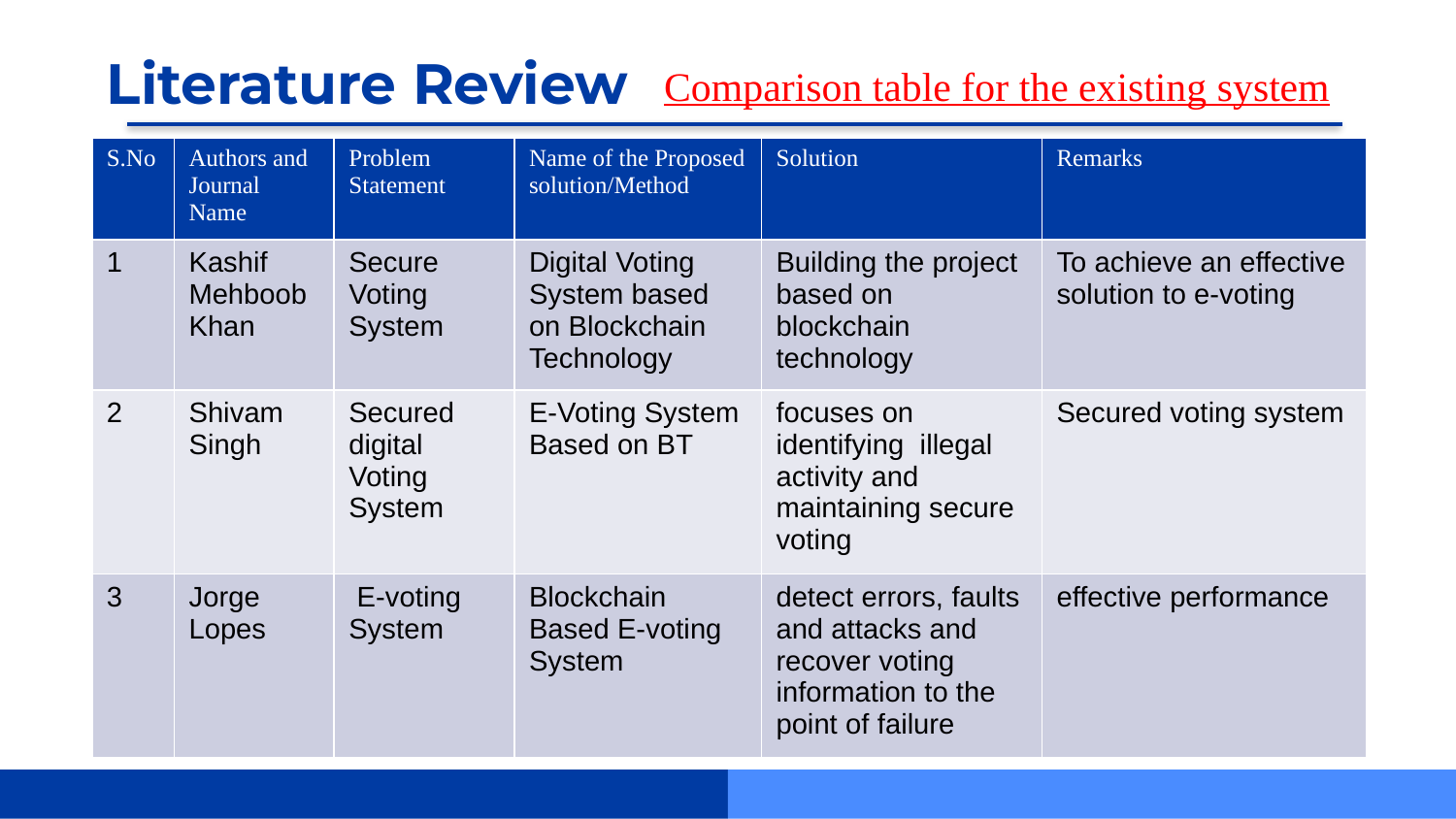

Literature Review
Comparison table for the existing system
| S.No | Authors and Journal Name | Problem Statement | Name of the Proposed solution/Method | Solution | Remarks |
| --- | --- | --- | --- | --- | --- |
| 1 | Kashif Mehboob Khan | Secure Voting System | Digital Voting System based on Blockchain Technology | Building the project based on blockchain technology | To achieve an effective solution to e-voting |
| 2 | Shivam Singh | Secured digital Voting System | E-Voting System Based on BT | focuses on identifying illegal activity and maintaining secure voting | Secured voting system |
| 3 | Jorge Lopes | E-voting System | Blockchain Based E-voting System | detect errors, faults and attacks and recover voting information to the point of failure | effective performance |